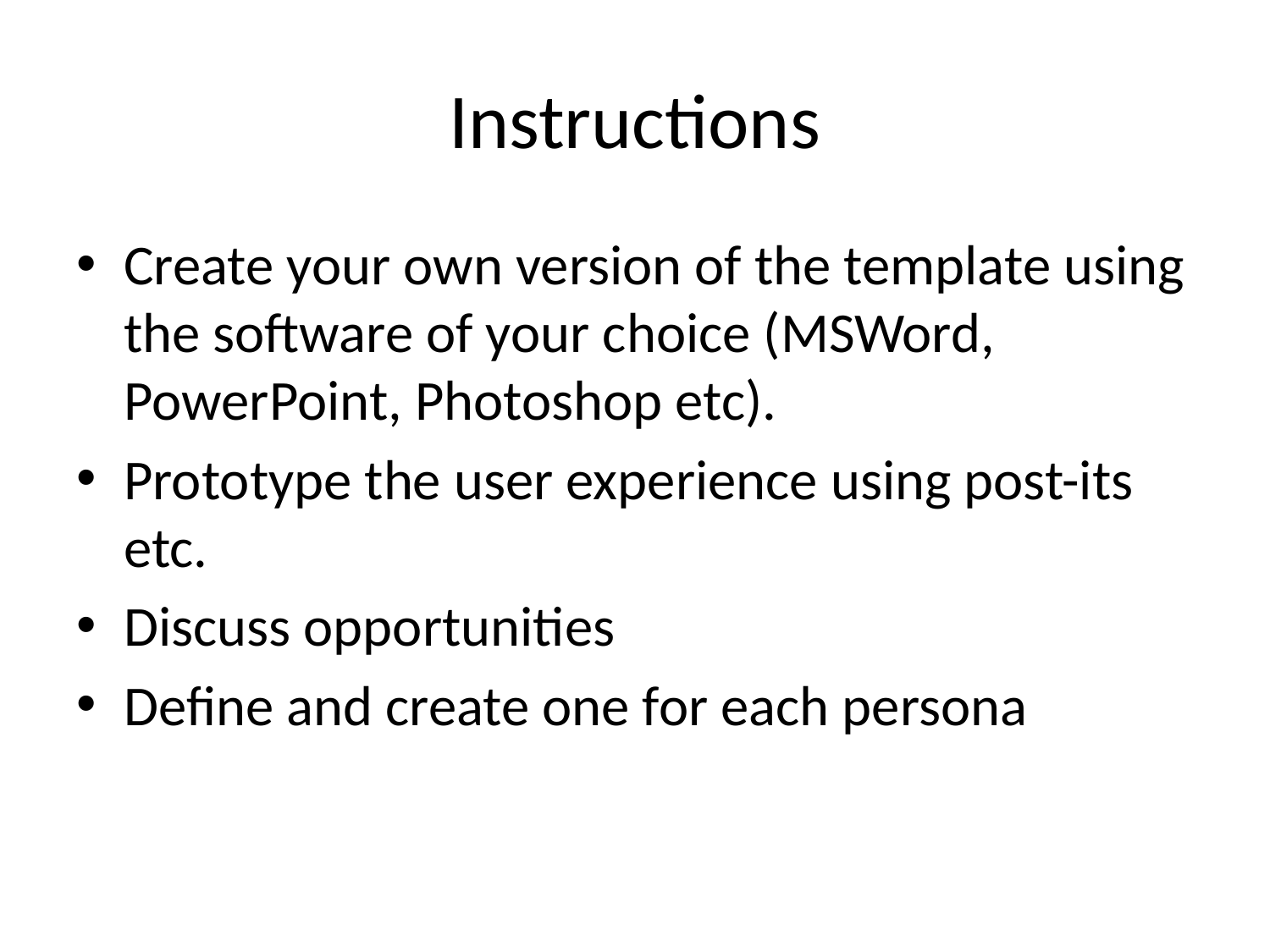

# Instructions
Create your own version of the template using the software of your choice (MSWord, PowerPoint, Photoshop etc).
Prototype the user experience using post-its etc.
Discuss opportunities
Define and create one for each persona